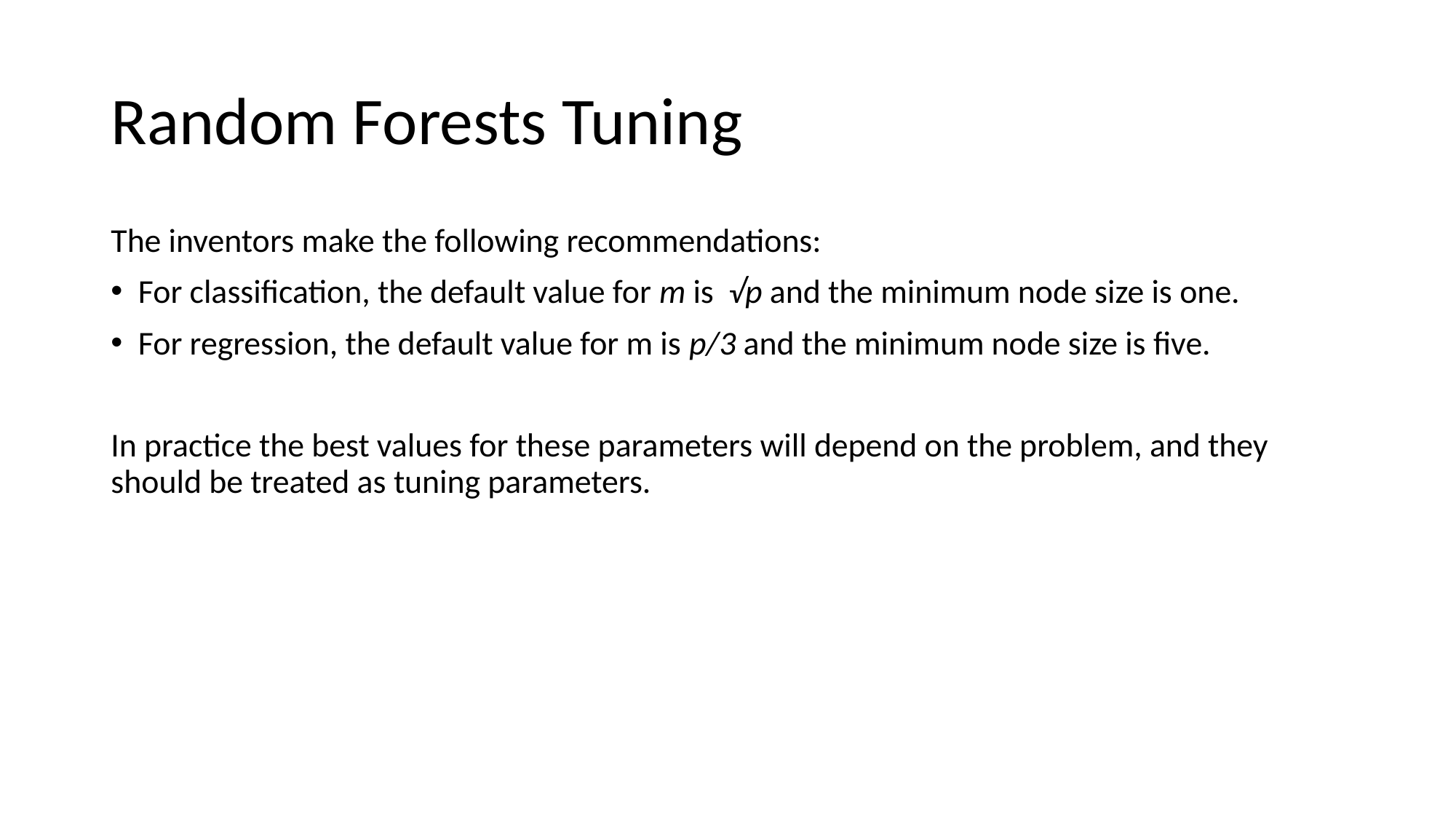

# Random Forests Tuning
The inventors make the following recommendations:
For classification, the default value for m is  √p and the minimum node size is one.
For regression, the default value for m is p/3 and the minimum node size is five.

In practice the best values for these parameters will depend on the problem, and they should be treated as tuning parameters.